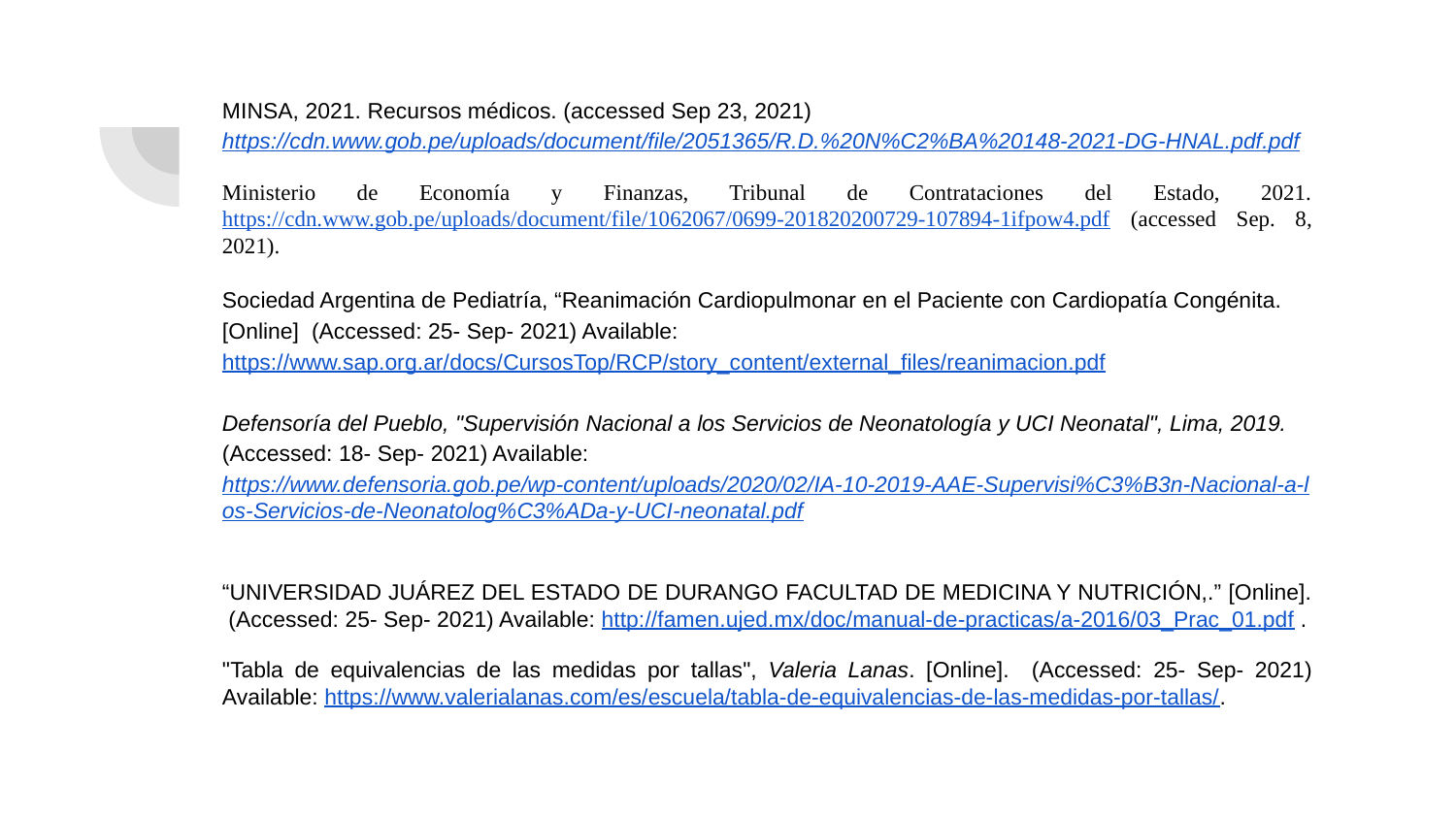

MINSA, 2021. Recursos médicos. (accessed Sep 23, 2021) https://cdn.www.gob.pe/uploads/document/file/2051365/R.D.%20N%C2%BA%20148-2021-DG-HNAL.pdf.pdf
Ministerio de Economía y Finanzas, Tribunal de Contrataciones del Estado, 2021. https://cdn.www.gob.pe/uploads/document/file/1062067/0699-201820200729-107894-1ifpow4.pdf (accessed Sep. 8, 2021).
Sociedad Argentina de Pediatría, “Reanimación Cardiopulmonar en el Paciente con Cardiopatía Congénita. [Online]  (Accessed: 25- Sep- 2021) Available: https://www.sap.org.ar/docs/CursosTop/RCP/story_content/external_files/reanimacion.pdf

Defensoría del Pueblo, "Supervisión Nacional a los Servicios de Neonatología y UCI Neonatal", Lima, 2019.  (Accessed: 18- Sep- 2021) Available: https://www.defensoria.gob.pe/wp-content/uploads/2020/02/IA-10-2019-AAE-Supervisi%C3%B3n-Nacional-a-los-Servicios-de-Neonatolog%C3%ADa-y-UCI-neonatal.pdf
“UNIVERSIDAD JUÁREZ DEL ESTADO DE DURANGO FACULTAD DE MEDICINA Y NUTRICIÓN,.” [Online].  (Accessed: 25- Sep- 2021) Available: http://famen.ujed.mx/doc/manual-de-practicas/a-2016/03_Prac_01.pdf .
"Tabla de equivalencias de las medidas por tallas", Valeria Lanas. [Online].  (Accessed: 25- Sep- 2021) Available: https://www.valerialanas.com/es/escuela/tabla-de-equivalencias-de-las-medidas-por-tallas/.